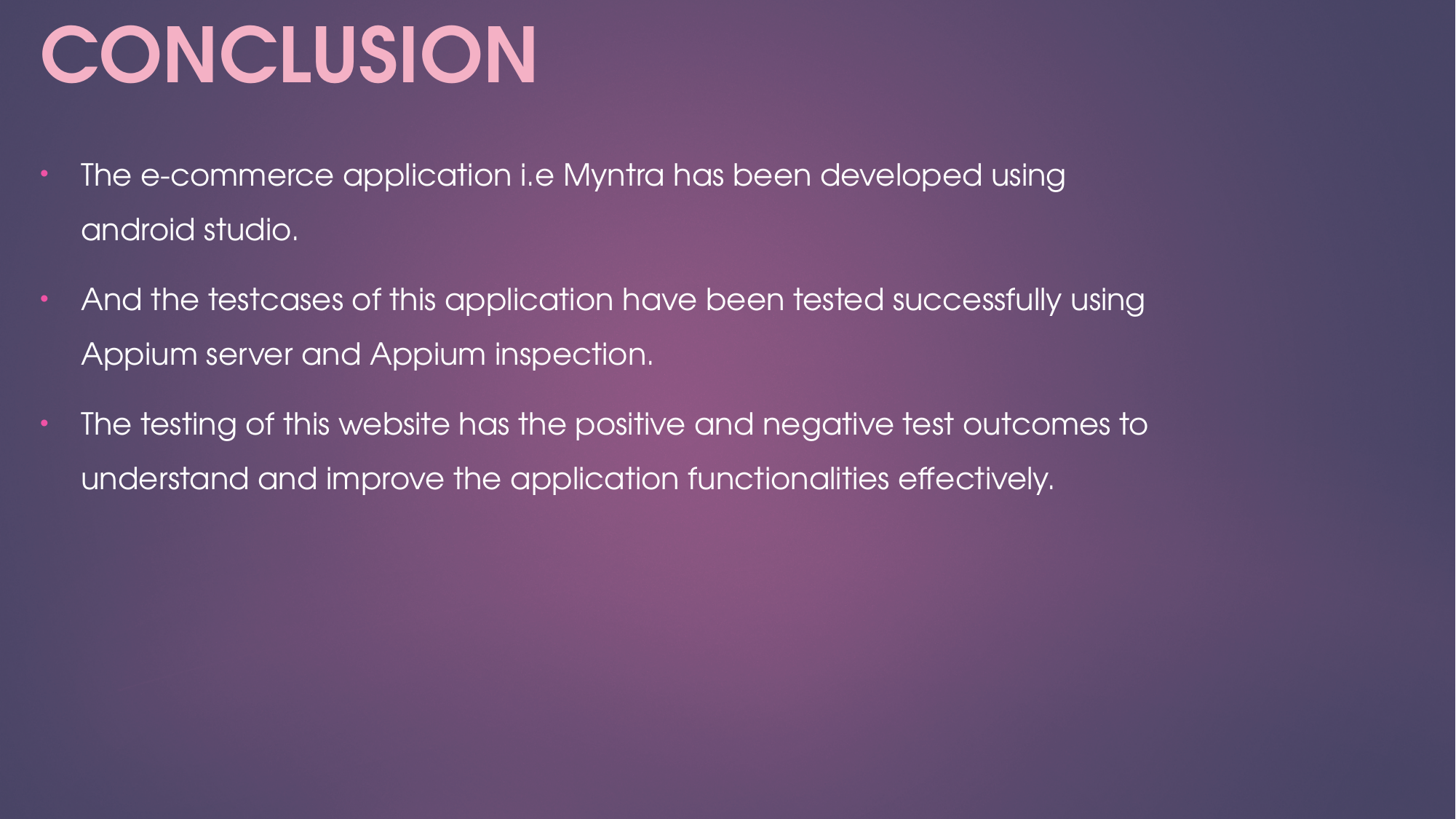

# CONCLUSION
The e-commerce application i.e Myntra has been developed using android studio.
And the testcases of this application have been tested successfully using Appium server and Appium inspection.
The testing of this website has the positive and negative test outcomes to understand and improve the application functionalities effectively.